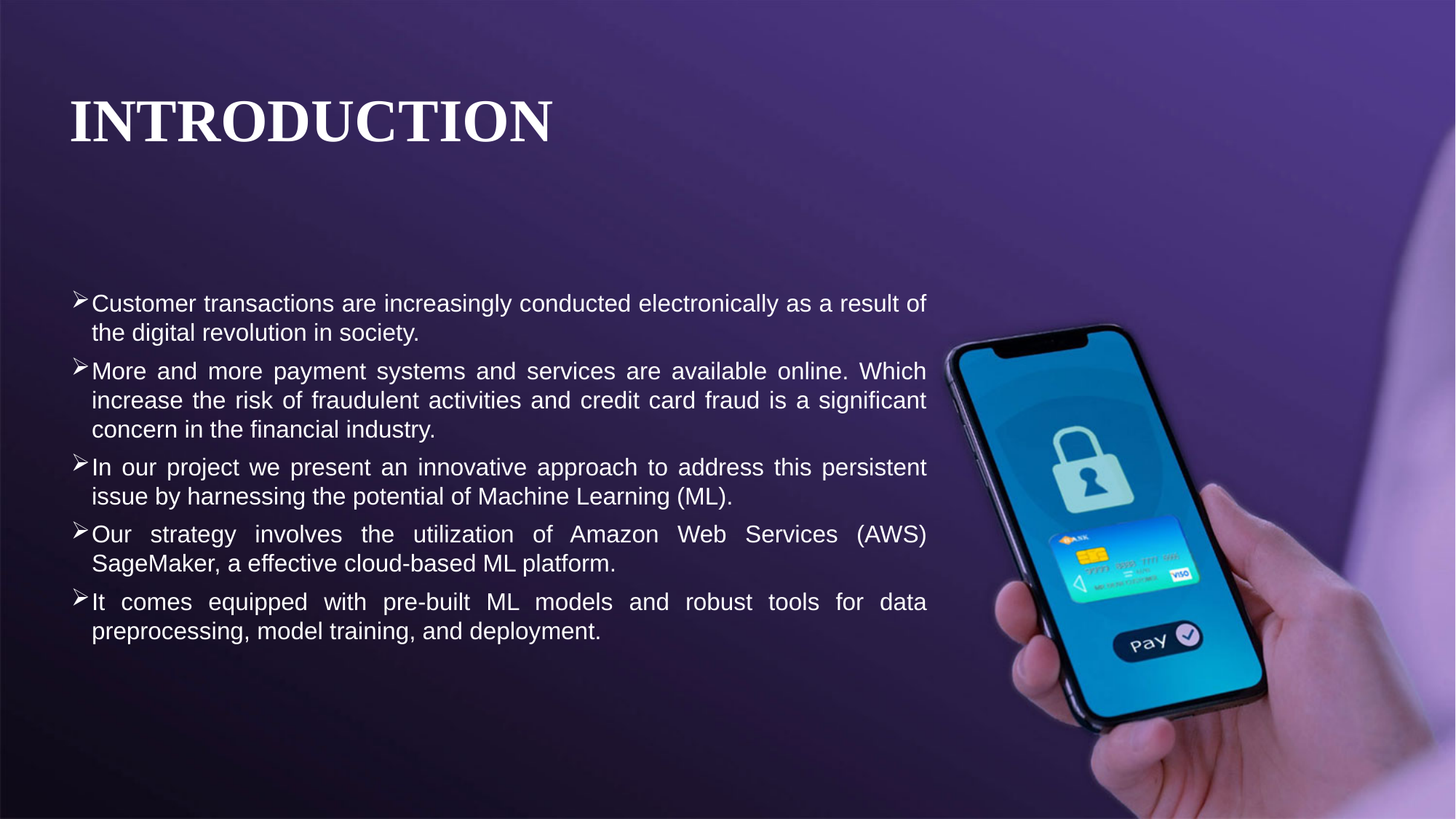

INTRODUCTION
Customer transactions are increasingly conducted electronically as a result of the digital revolution in society.
More and more payment systems and services are available online. Which increase the risk of fraudulent activities and credit card fraud is a significant concern in the financial industry.
In our project we present an innovative approach to address this persistent issue by harnessing the potential of Machine Learning (ML).
Our strategy involves the utilization of Amazon Web Services (AWS) SageMaker, a effective cloud-based ML platform.
It comes equipped with pre-built ML models and robust tools for data preprocessing, model training, and deployment.